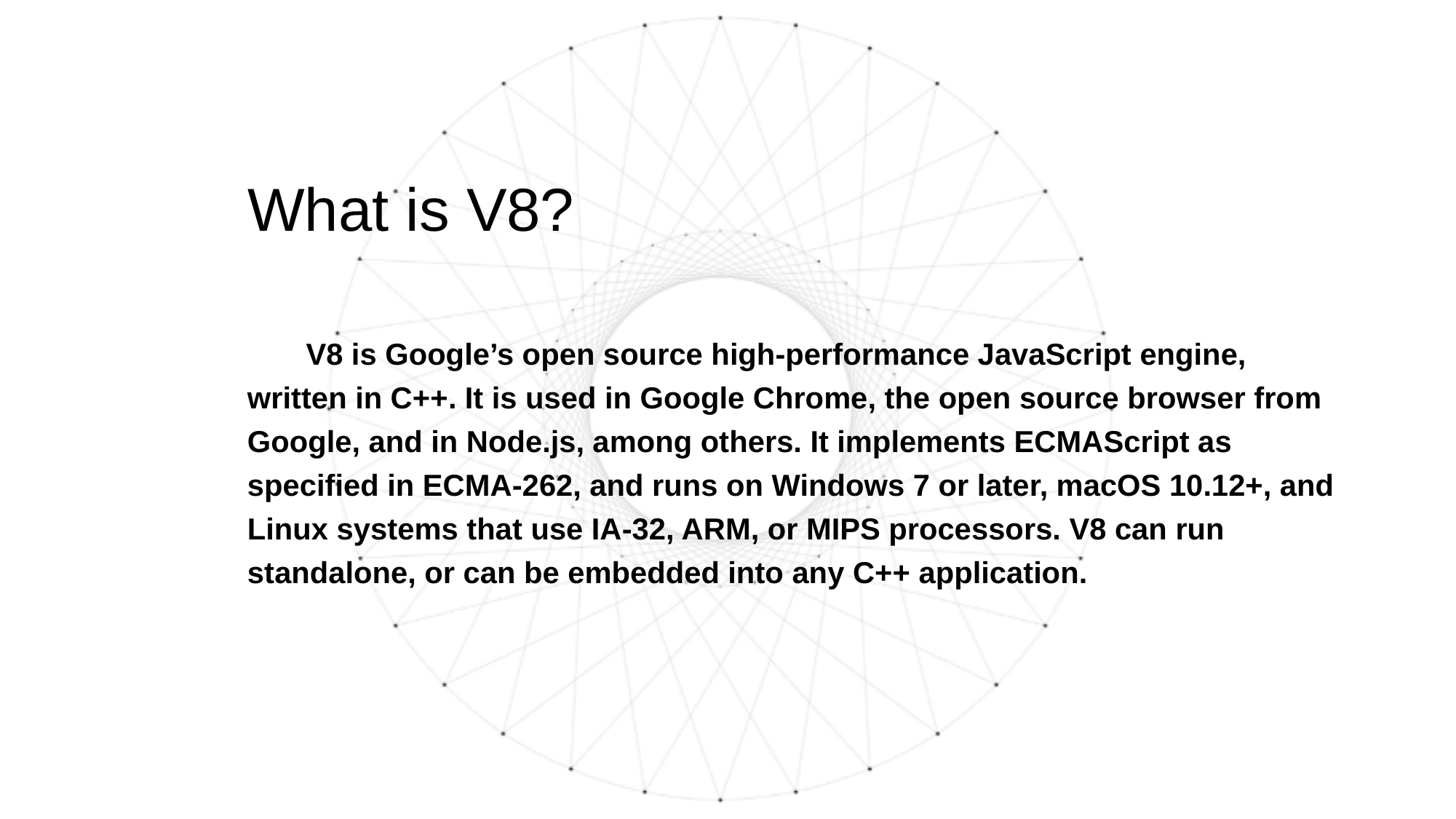

What is V8?
# V8 is Google’s open source high-performance JavaScript engine, written in C++. It is used in Google Chrome, the open source browser from Google, and in Node.js, among others. It implements ECMAScript as specified in ECMA-262, and runs on Windows 7 or later, macOS 10.12+, and Linux systems that use IA-32, ARM, or MIPS processors. V8 can run standalone, or can be embedded into any C++ application.